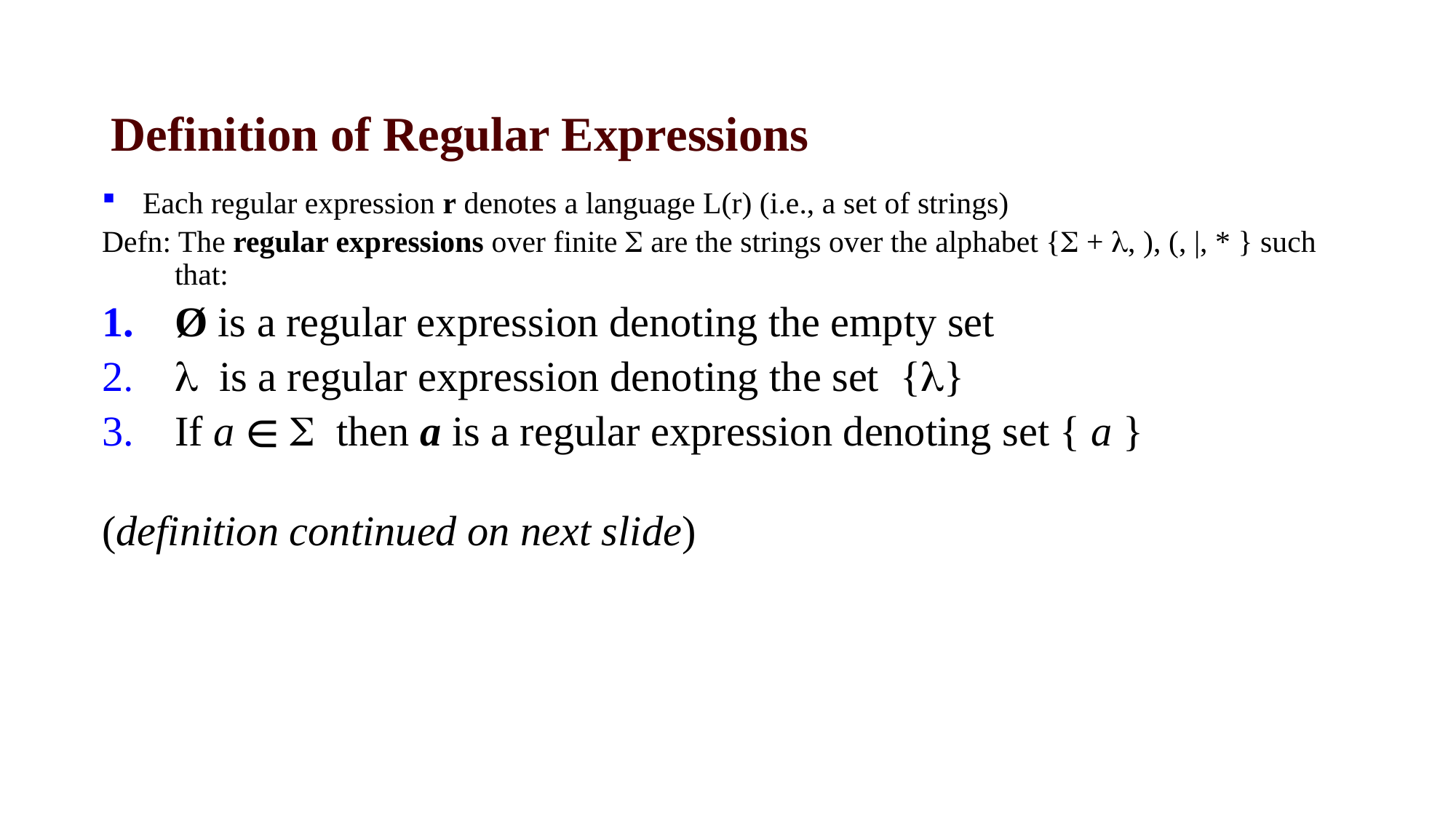

# Definition of Regular Expressions
Each regular expression r denotes a language L(r) (i.e., a set of strings)
Defn: The regular expressions over finite Σ are the strings over the alphabet {Σ + λ, ), (, |, * } such that:
Ø is a regular expression denoting the empty set
λ is a regular expression denoting the set {λ}
If a ∈ Σ then a is a regular expression denoting set { a }
(definition continued on next slide)